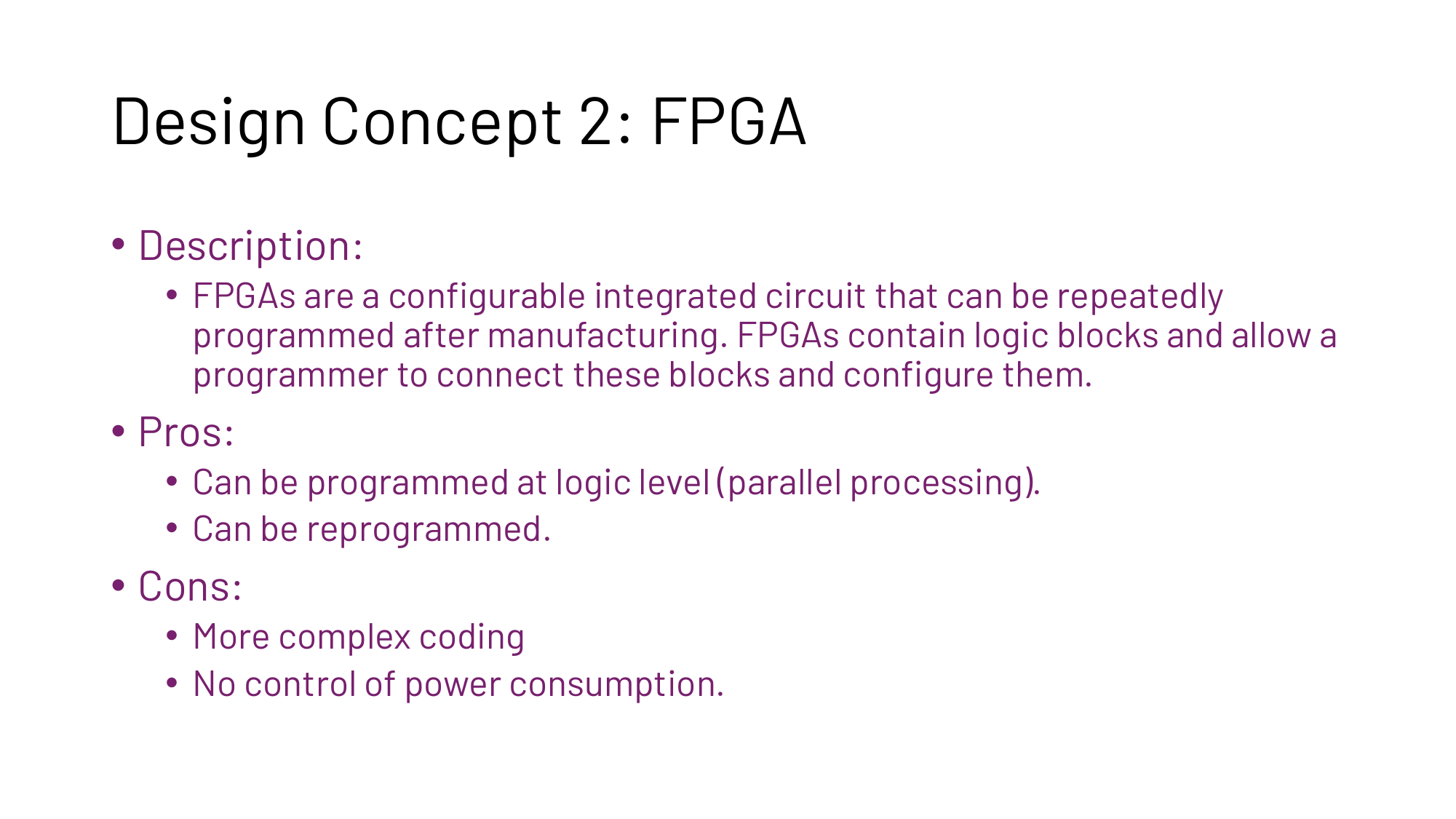

# Design Concept 2: FPGA
Description:
FPGAs are a configurable integrated circuit that can be repeatedly programmed after manufacturing. FPGAs contain logic blocks and allow a programmer to connect these blocks and configure them.
Pros:
Can be programmed at logic level (parallel processing).
Can be reprogrammed.
Cons:
More complex coding
No control of power consumption.